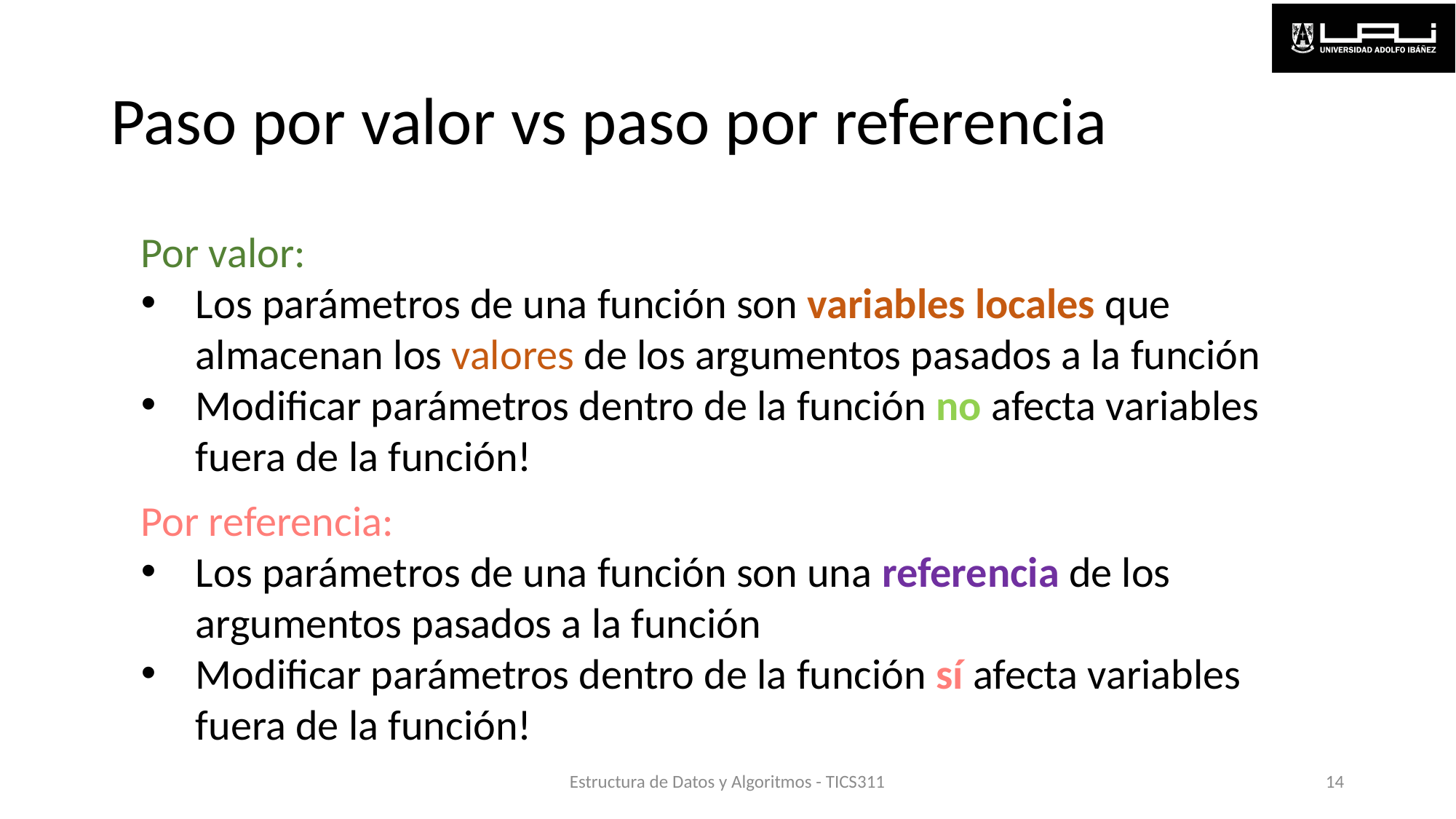

# Paso por valor vs paso por referencia
Por valor:
Los parámetros de una función son variables locales que almacenan los valores de los argumentos pasados a la función
Modificar parámetros dentro de la función no afecta variables
fuera de la función!
Por referencia:
Los parámetros de una función son una referencia de los argumentos pasados a la función
Modificar parámetros dentro de la función sí afecta variables
fuera de la función!
Estructura de Datos y Algoritmos - TICS311
14